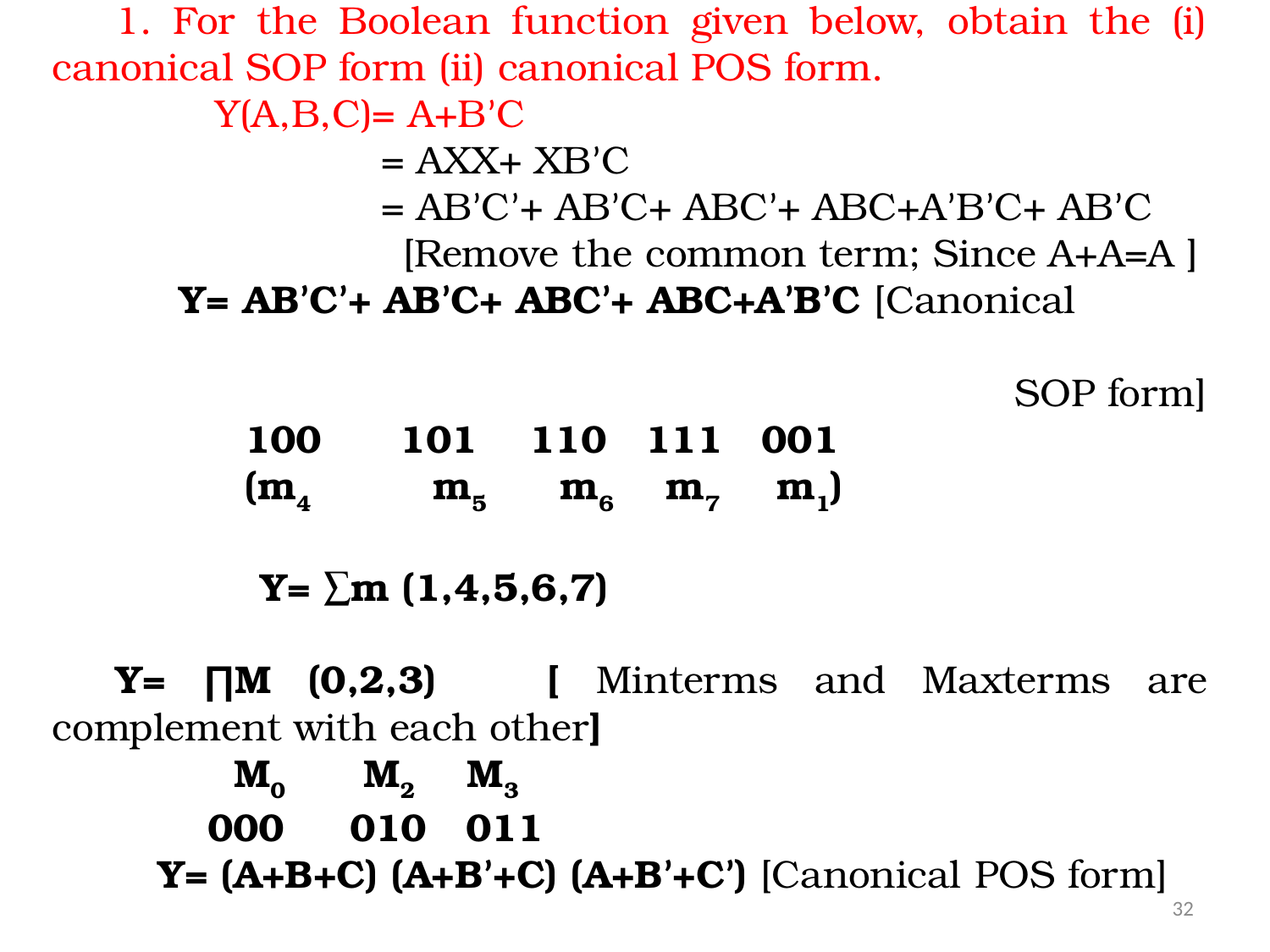

1. For the Boolean function given below, obtain the (i) canonical SOP form (ii) canonical POS form.
        Y(A,B,C)= A+B’C
		      = AXX+ XB’C
		      = AB’C’+ AB’C+ ABC’+ ABC+A’B’C+ AB’C
                       [Remove the common term; Since A+A=A ]
	Y= AB’C’+ AB’C+ ABC’+ ABC+A’B’C [Canonical
                                                                        SOP form]
	     100      101    110   111   001
	     (m4	m5	m6    m7      m1)

           Y= ∑m (1,4,5,6,7)

Y= ∏M (0,2,3)   [ Minterms and Maxterms are complement with each other]
         M0      M2    M3
       000     010   011
   Y= (A+B+C) (A+B’+C) (A+B’+C’) [Canonical POS form]
32